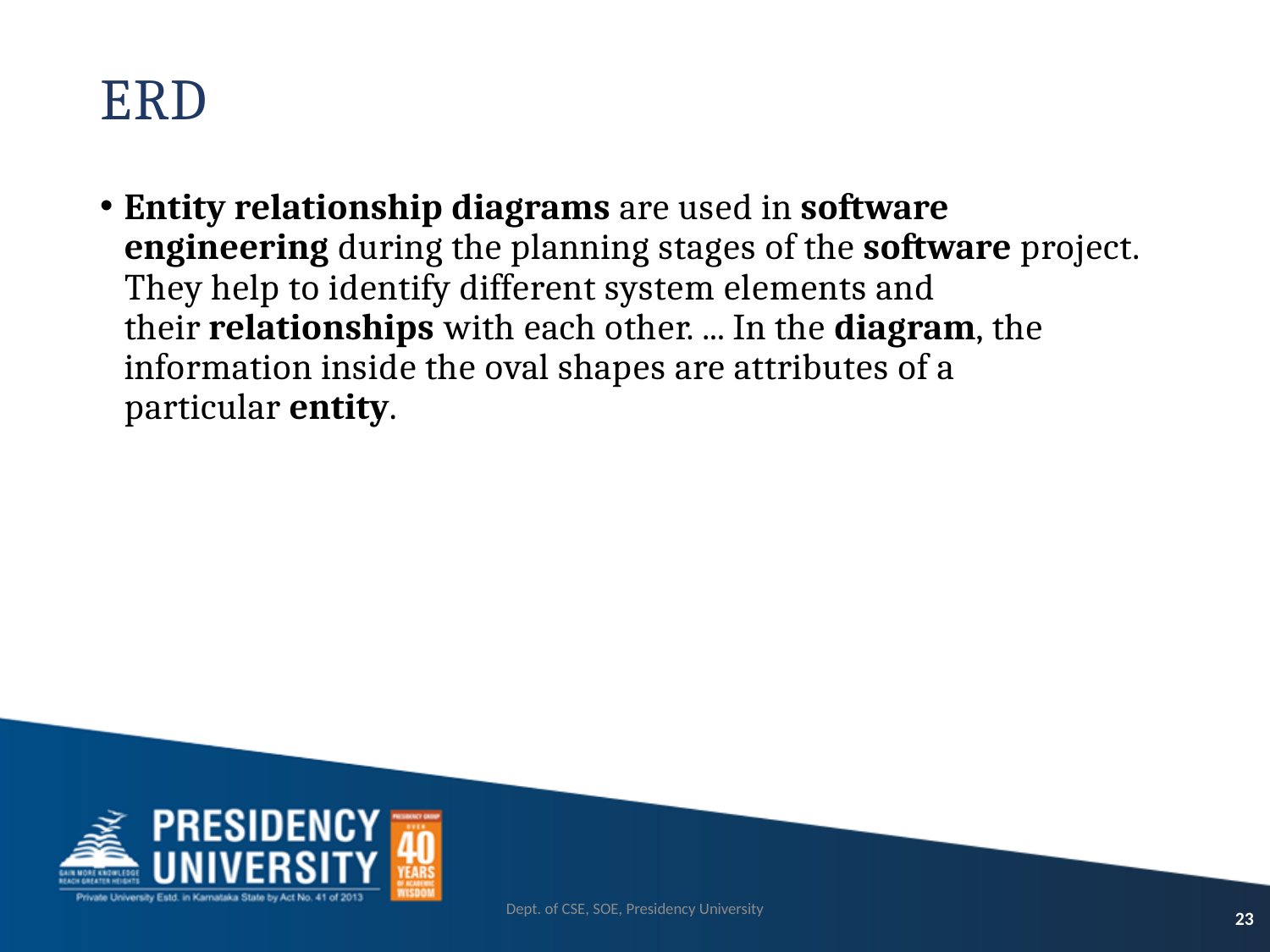

# ERD
Entity relationship diagrams are used in software engineering during the planning stages of the software project. They help to identify different system elements and their relationships with each other. ... In the diagram, the information inside the oval shapes are attributes of a particular entity.
Dept. of CSE, SOE, Presidency University
23